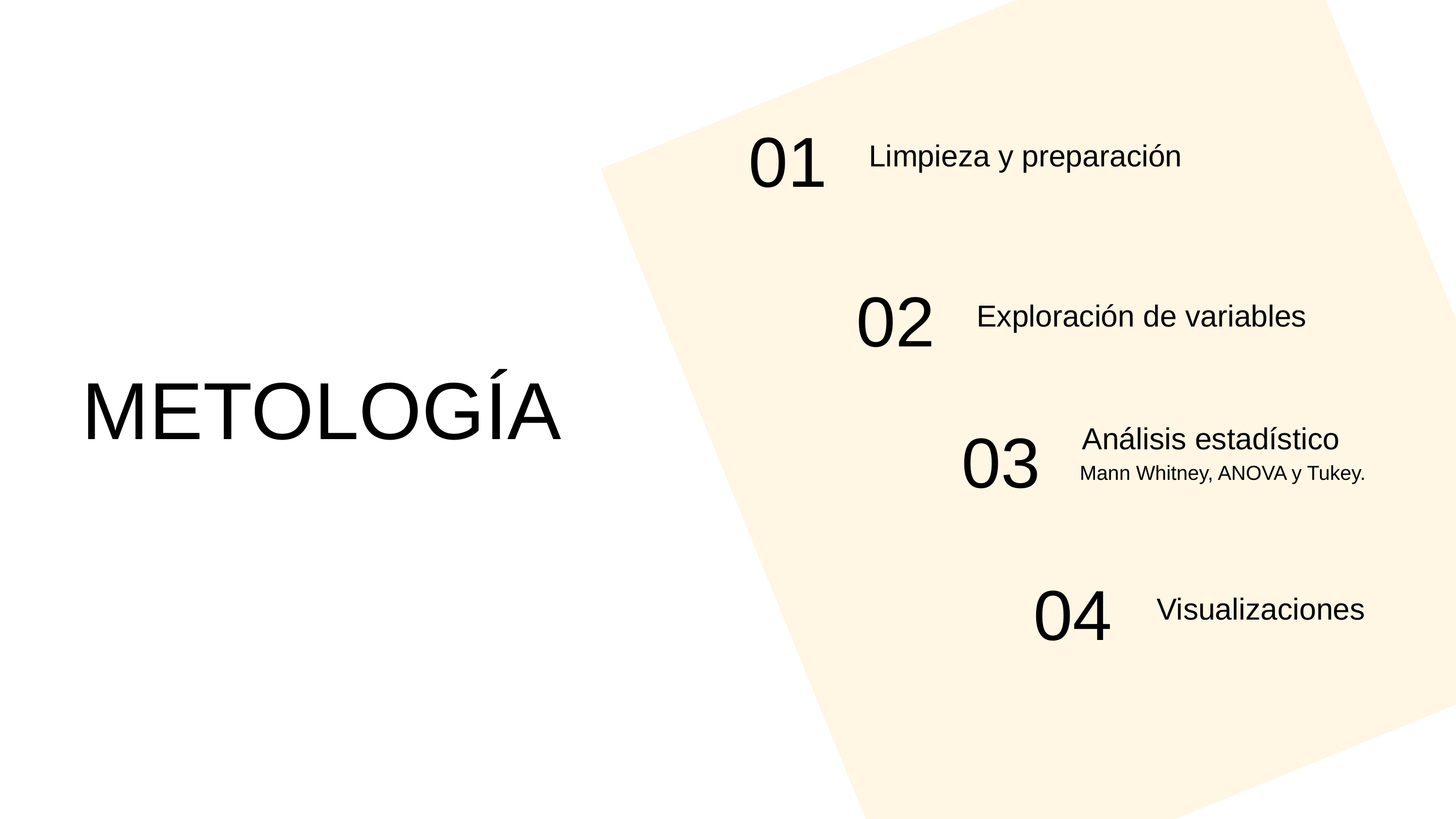

01
Limpieza y preparación
02
Exploración de variables
METOLOGÍA
03
Análisis estadístico
Mann Whitney, ANOVA y Tukey.
04
Visualizaciones